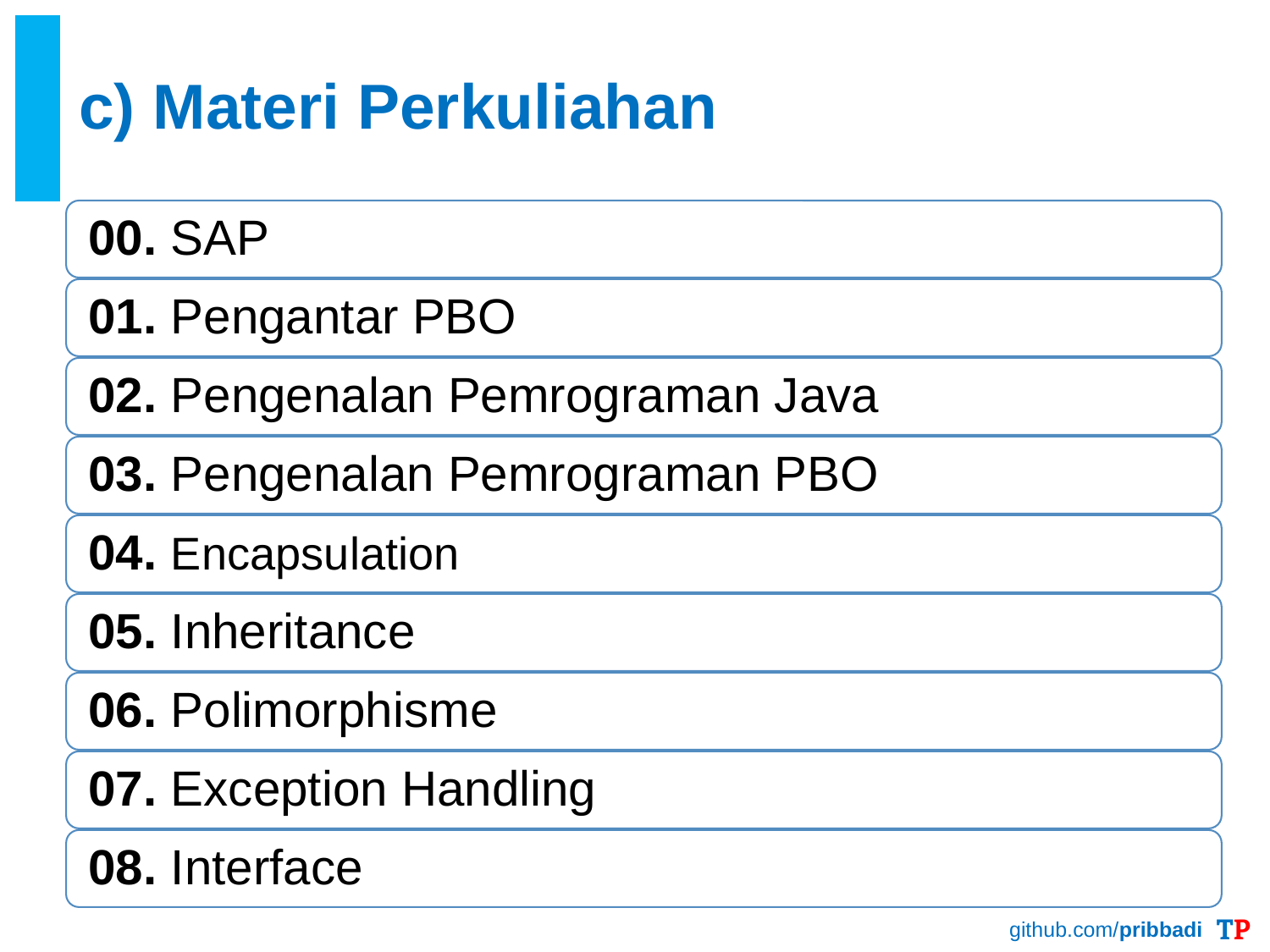

# c) Materi Perkuliahan
00. SAP
01. Pengantar PBO
02. Pengenalan Pemrograman Java
03. Pengenalan Pemrograman PBO
04. Encapsulation
05. Inheritance
06. Polimorphisme
07. Exception Handling
08. Interface